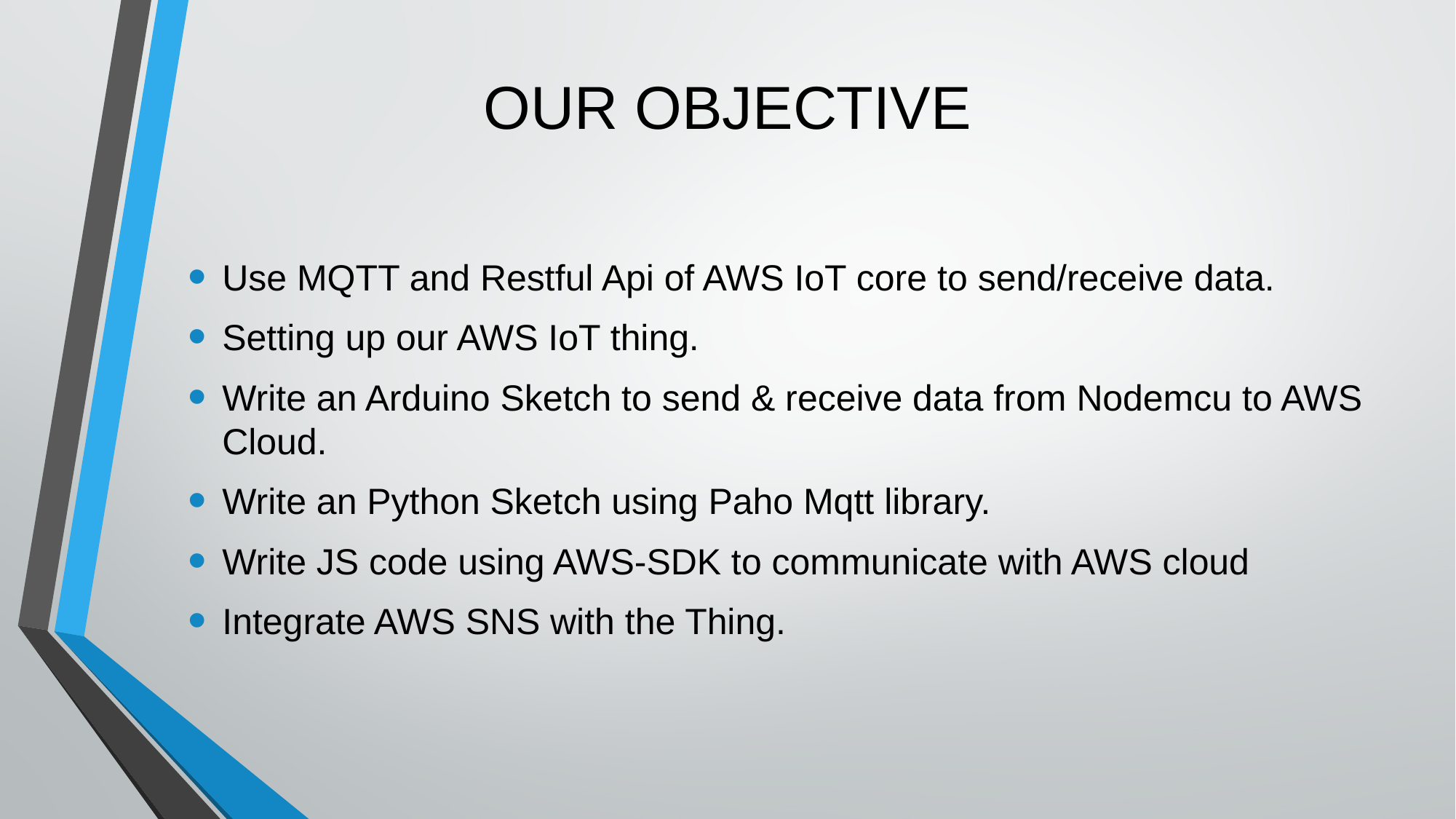

# OUR OBJECTIVE
Use MQTT and Restful Api of AWS IoT core to send/receive data.
Setting up our AWS IoT thing.
Write an Arduino Sketch to send & receive data from Nodemcu to AWS Cloud.
Write an Python Sketch using Paho Mqtt library.
Write JS code using AWS-SDK to communicate with AWS cloud
Integrate AWS SNS with the Thing.